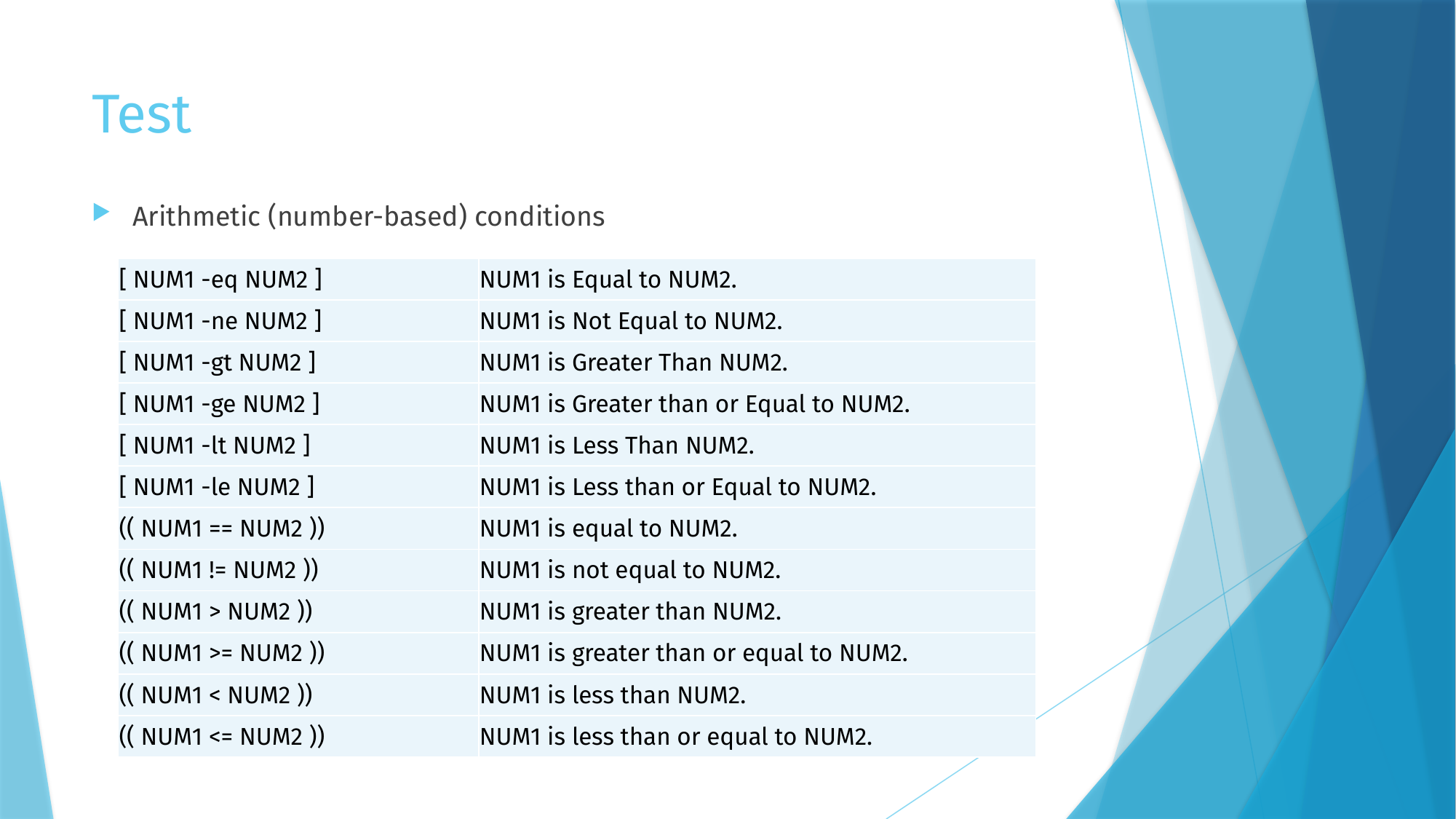

# Test
Arithmetic (number-based) conditions

| [ NUM1 -eq NUM2 ] | NUM1 is Equal to NUM2. |
| --- | --- |
| [ NUM1 -ne NUM2 ] | NUM1 is Not Equal to NUM2. |
| [ NUM1 -gt NUM2 ] | NUM1 is Greater Than NUM2. |
| [ NUM1 -ge NUM2 ] | NUM1 is Greater than or Equal to NUM2. |
| [ NUM1 -lt NUM2 ] | NUM1 is Less Than NUM2. |
| [ NUM1 -le NUM2 ] | NUM1 is Less than or Equal to NUM2. |
| (( NUM1 == NUM2 )) | NUM1 is equal to NUM2. |
| (( NUM1 != NUM2 )) | NUM1 is not equal to NUM2. |
| (( NUM1 > NUM2 )) | NUM1 is greater than NUM2. |
| (( NUM1 >= NUM2 )) | NUM1 is greater than or equal to NUM2. |
| (( NUM1 < NUM2 )) | NUM1 is less than NUM2. |
| (( NUM1 <= NUM2 )) | NUM1 is less than or equal to NUM2. |